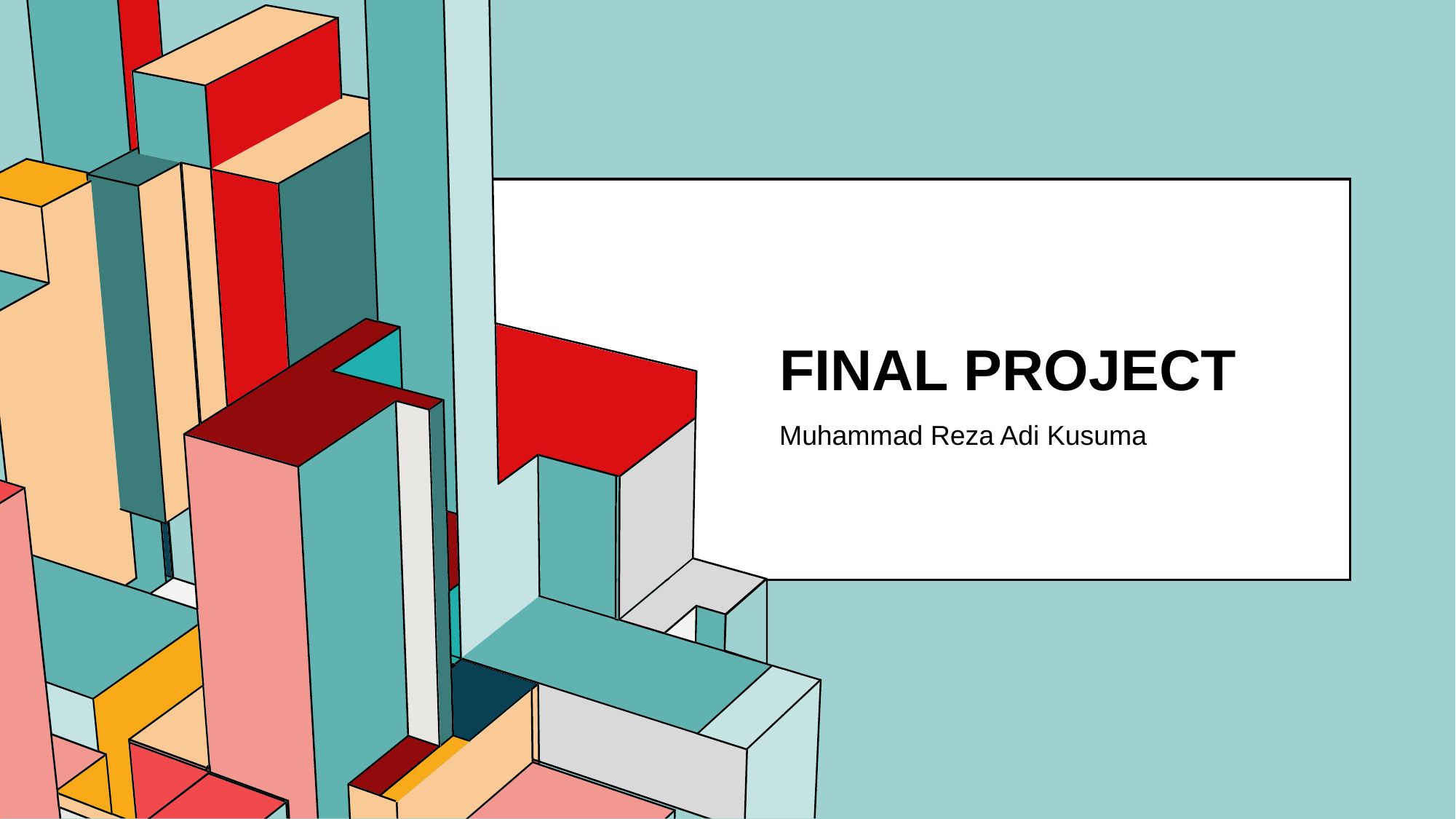

# final PROJECT
Muhammad Reza Adi Kusuma